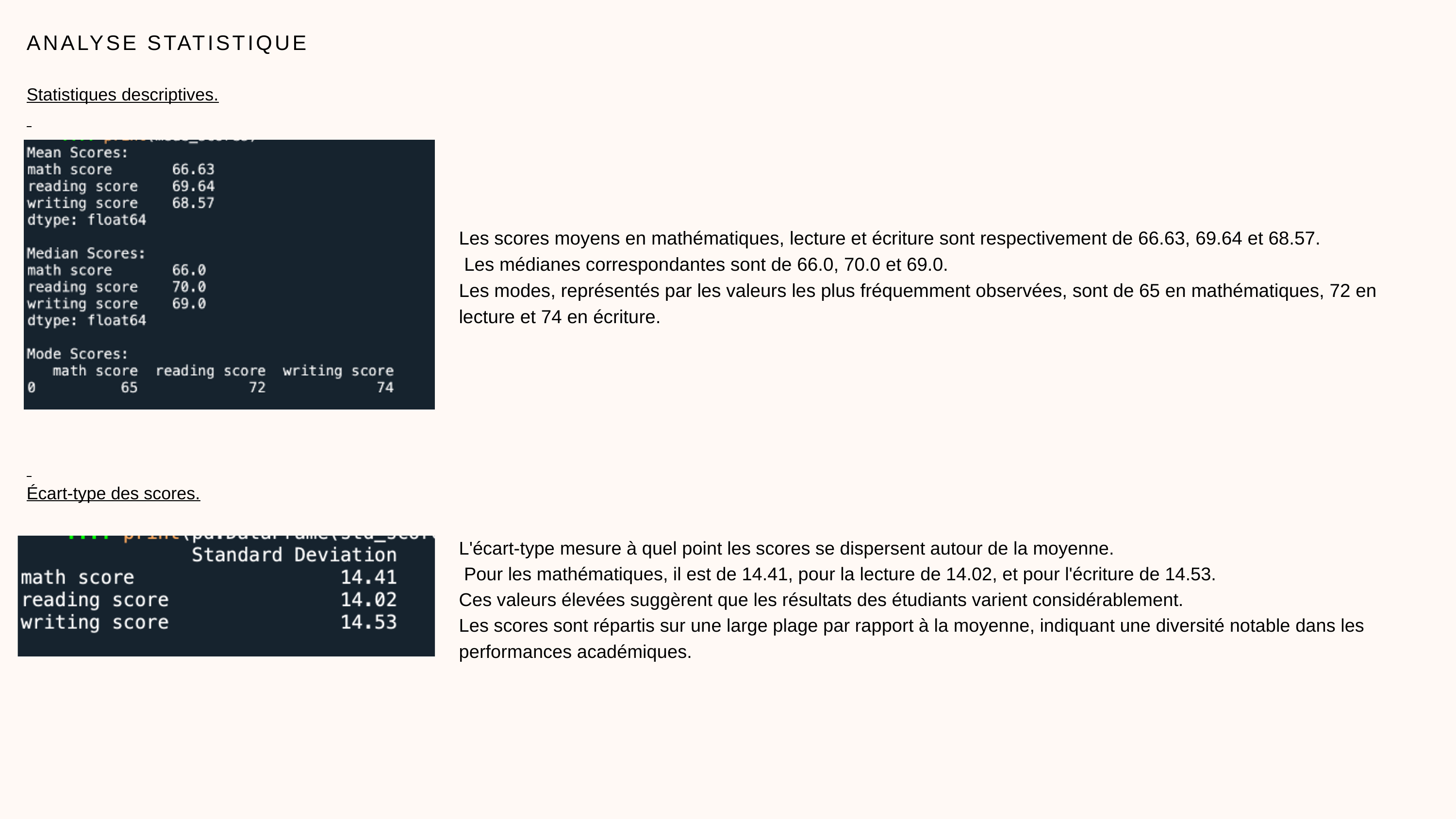

ANALYSE STATISTIQUE
Statistiques descriptives.

Les scores moyens en mathématiques, lecture et écriture sont respectivement de 66.63, 69.64 et 68.57.
 Les médianes correspondantes sont de 66.0, 70.0 et 69.0.
Les modes, représentés par les valeurs les plus fréquemment observées, sont de 65 en mathématiques, 72 en lecture et 74 en écriture.

Écart-type des scores.

L'écart-type mesure à quel point les scores se dispersent autour de la moyenne.
 Pour les mathématiques, il est de 14.41, pour la lecture de 14.02, et pour l'écriture de 14.53.
Ces valeurs élevées suggèrent que les résultats des étudiants varient considérablement.
Les scores sont répartis sur une large plage par rapport à la moyenne, indiquant une diversité notable dans les performances académiques.